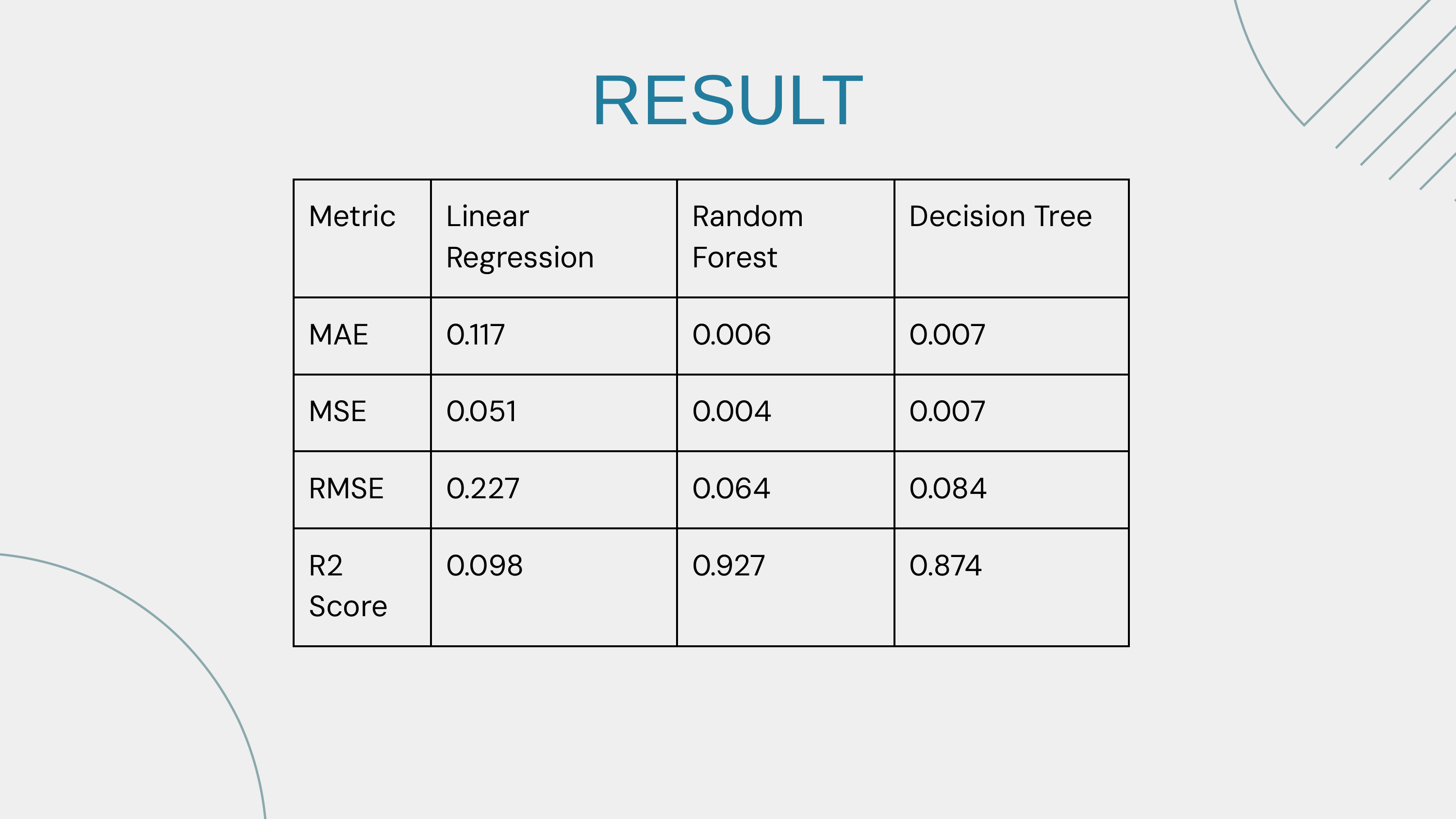

RESULT
| Metric | Linear Regression | Random Forest | Decision Tree |
| --- | --- | --- | --- |
| MAE | 0.117 | 0.006 | 0.007 |
| MSE | 0.051 | 0.004 | 0.007 |
| RMSE | 0.227 | 0.064 | 0.084 |
| R2 Score | 0.098 | 0.927 | 0.874 |